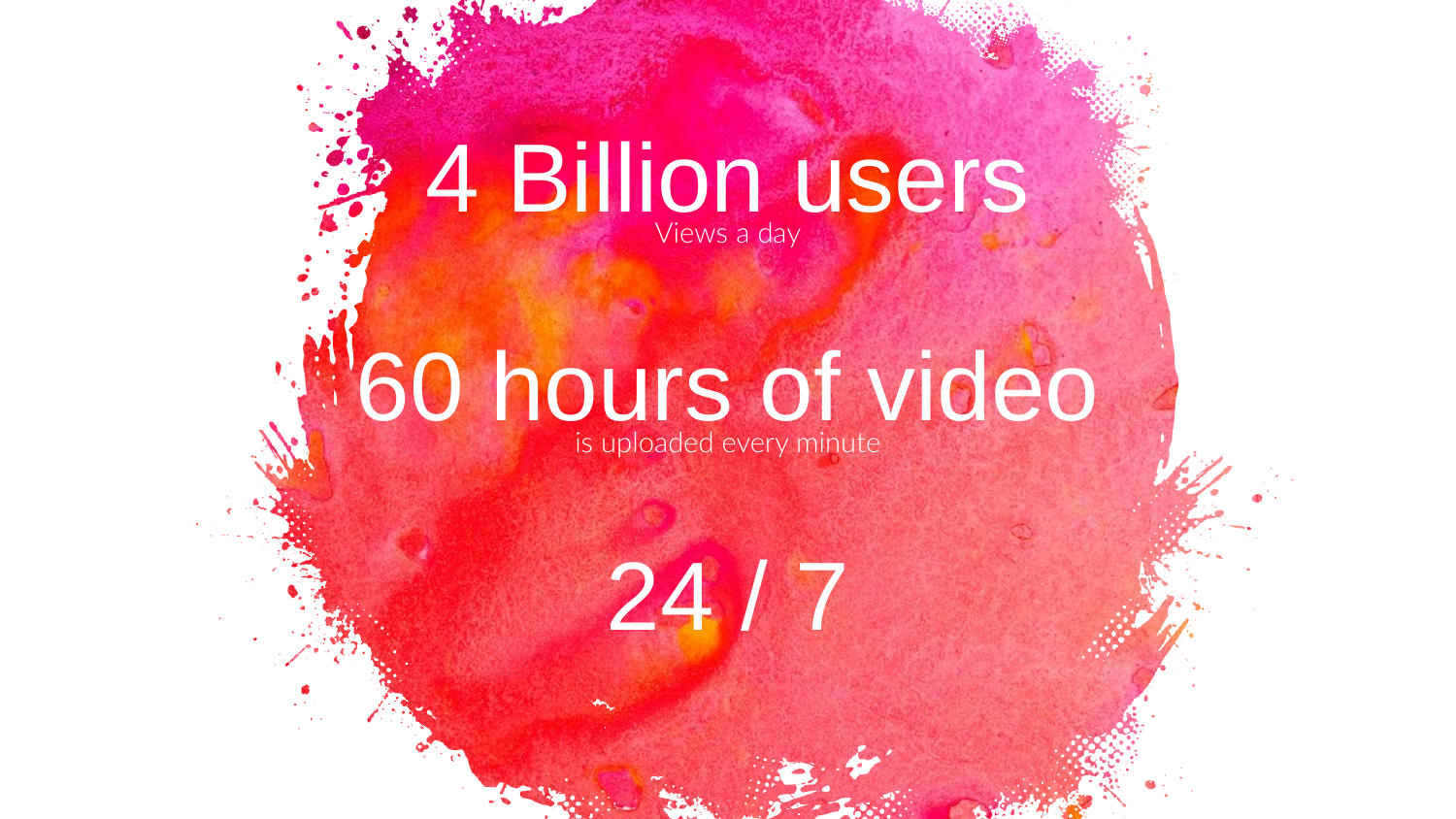

4 Billion users
Views a day
60 hours of video
is uploaded every minute
24 / 7